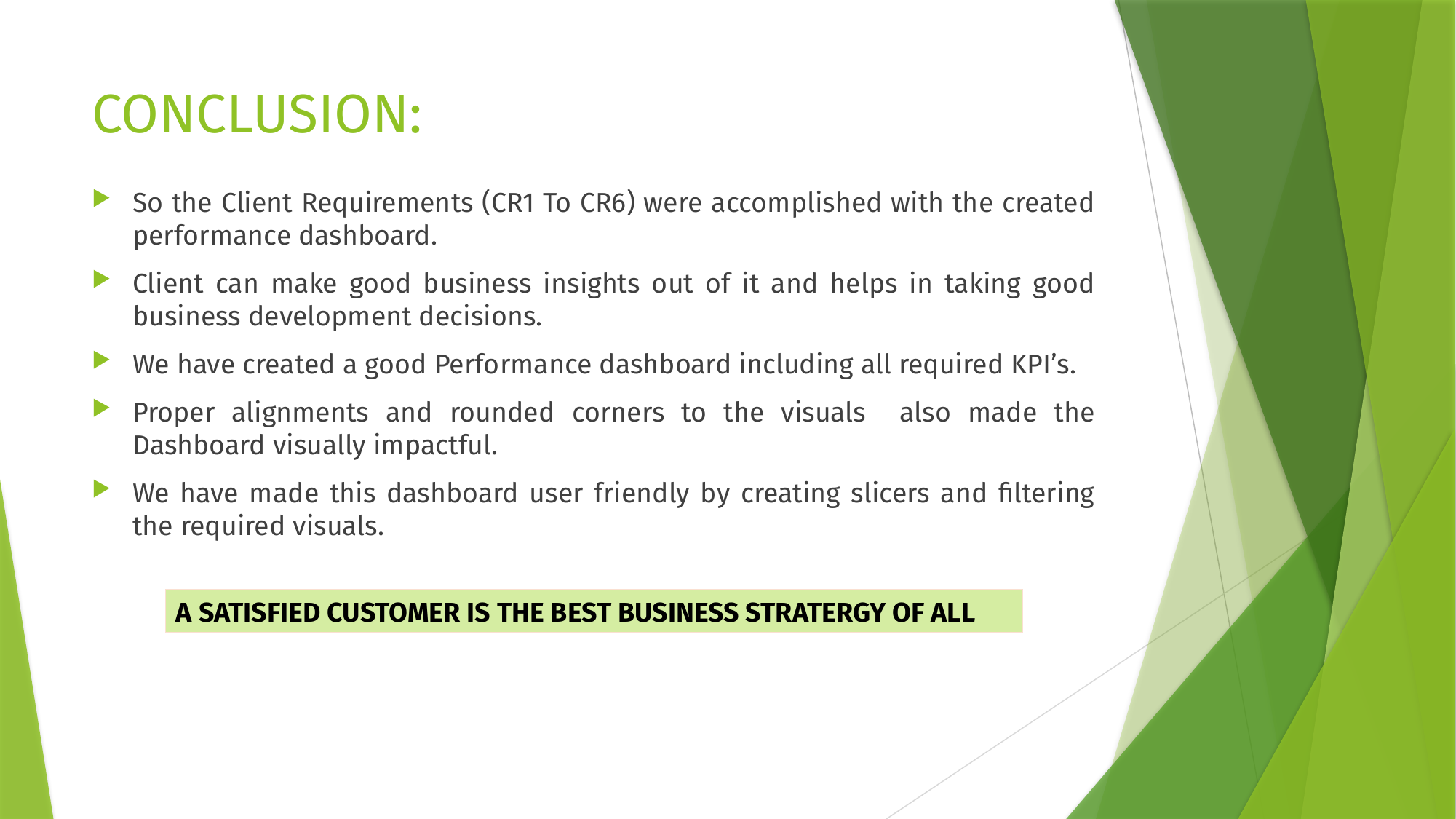

# CONCLUSION:
So the Client Requirements (CR1 To CR6) were accomplished with the created performance dashboard.
Client can make good business insights out of it and helps in taking good business development decisions.
We have created a good Performance dashboard including all required KPI’s.
Proper alignments and rounded corners to the visuals  also made the Dashboard visually impactful.
We have made this dashboard user friendly by creating slicers and filtering the required visuals.

A SATISFIED CUSTOMER IS THE BEST BUSINESS STRATERGY OF ALL